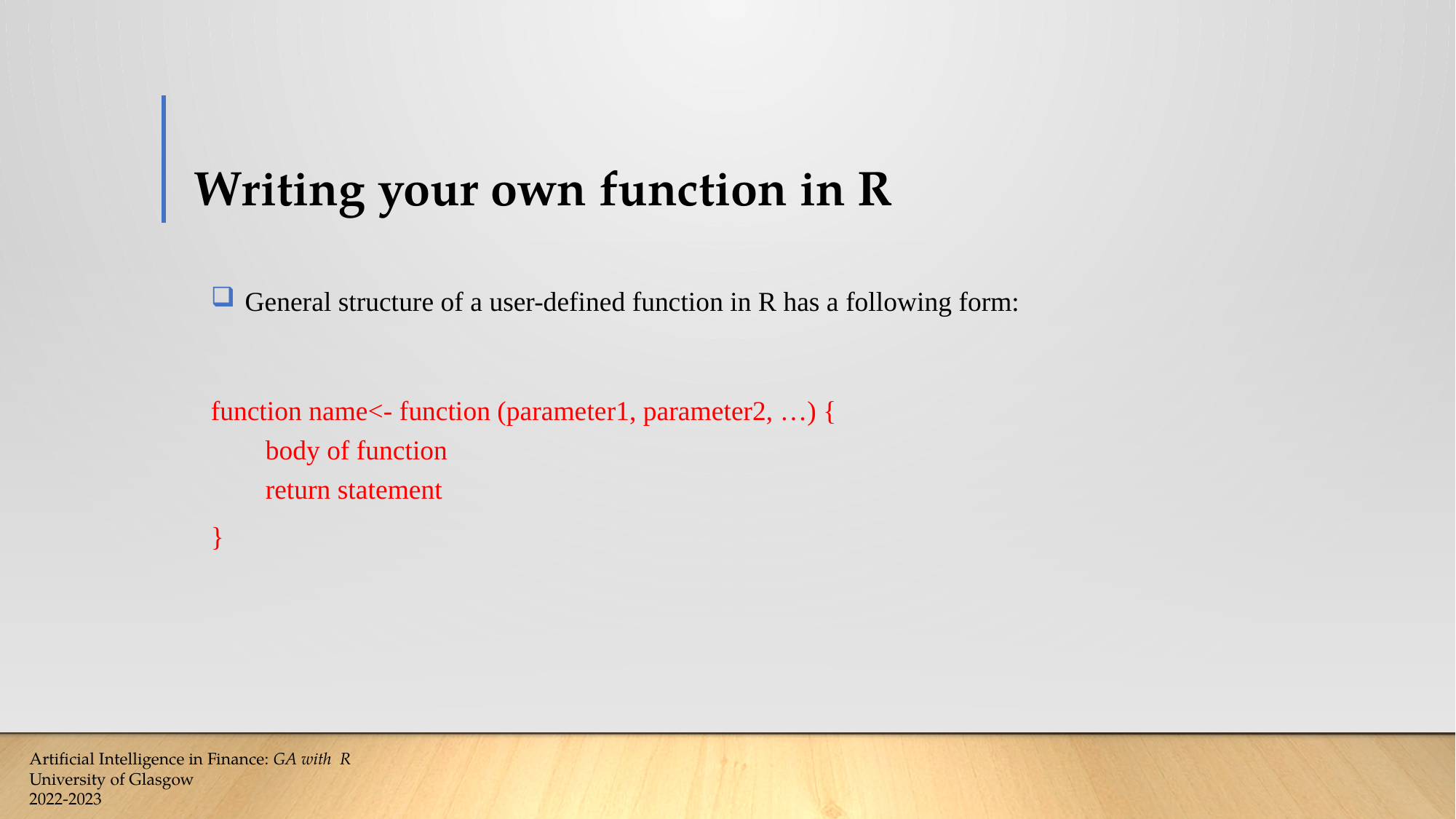

# Writing your own function in R
General structure of a user-defined function in R has a following form:

function name<- function (parameter1, parameter2, …) {
body of function
return statement
}

Artificial Intelligence in Finance: GA with  R
University of Glasgow
2022-2023